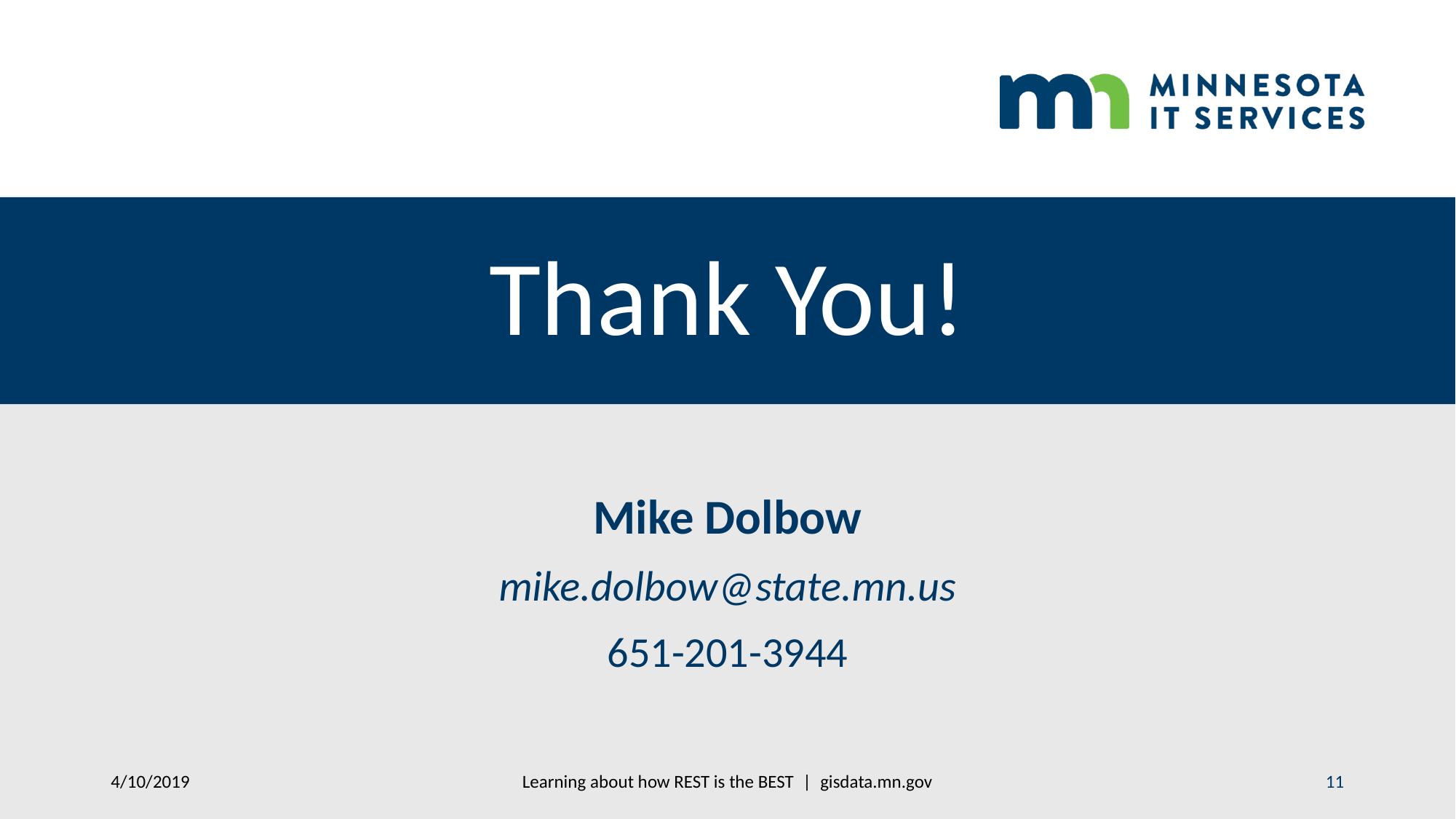

# Thank You!
Mike Dolbow
mike.dolbow@state.mn.us
651-201-3944
Learning about how REST is the BEST | gisdata.mn.gov
4/10/2019
11